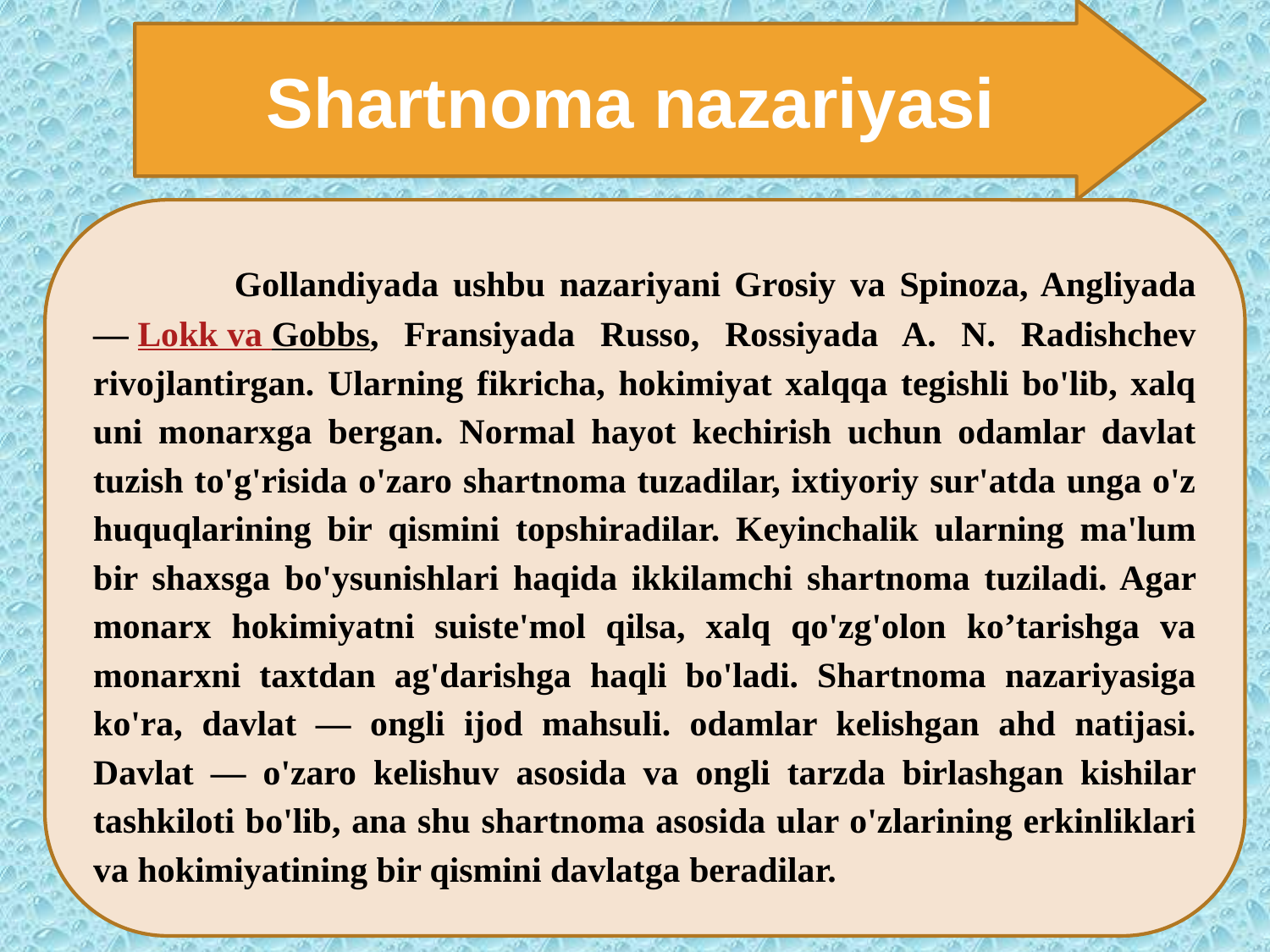

Ilohiy (teologik) nazariya.
 Shartnoma nazariyasi
	 Gollandiyada ushbu nazariyani Grosiy va Spinoza, Angliyada — Lokk va Gobbs, Fransiyada Russo, Rossiyada A. N. Radishchev rivojlantirgan. Ularning fikricha, hokimiyat xalqqa tegishli bo'lib, xalq uni monarxga bergan. Normal hayot kechirish uchun odamlar davlat tuzish to'g'risida o'zaro shartnoma tuzadilar, ixtiyoriy sur'atda unga o'z huquqlarining bir qismini topshiradilar. Keyinchalik ularning ma'lum bir shaxsga bo'ysunishlari haqida ikkilamchi shartnoma tuziladi. Agar monarx hokimiyatni suiste'mol qilsa, xalq qo'zg'olon ko’tarishga va monarxni taxtdan ag'darishga haqli bo'ladi. Shartnoma nazariyasiga ko'ra, davlat — ongli ijod mahsuli. odamlar kelishgan ahd natijasi. Davlat — o'zaro kelishuv asosida va ongli tarzda birlashgan kishilar tashkiloti bo'lib, ana shu shartnoma asosida ular o'zlarining erkinliklari va hokimiyatining bir qismini davlatga beradilar.